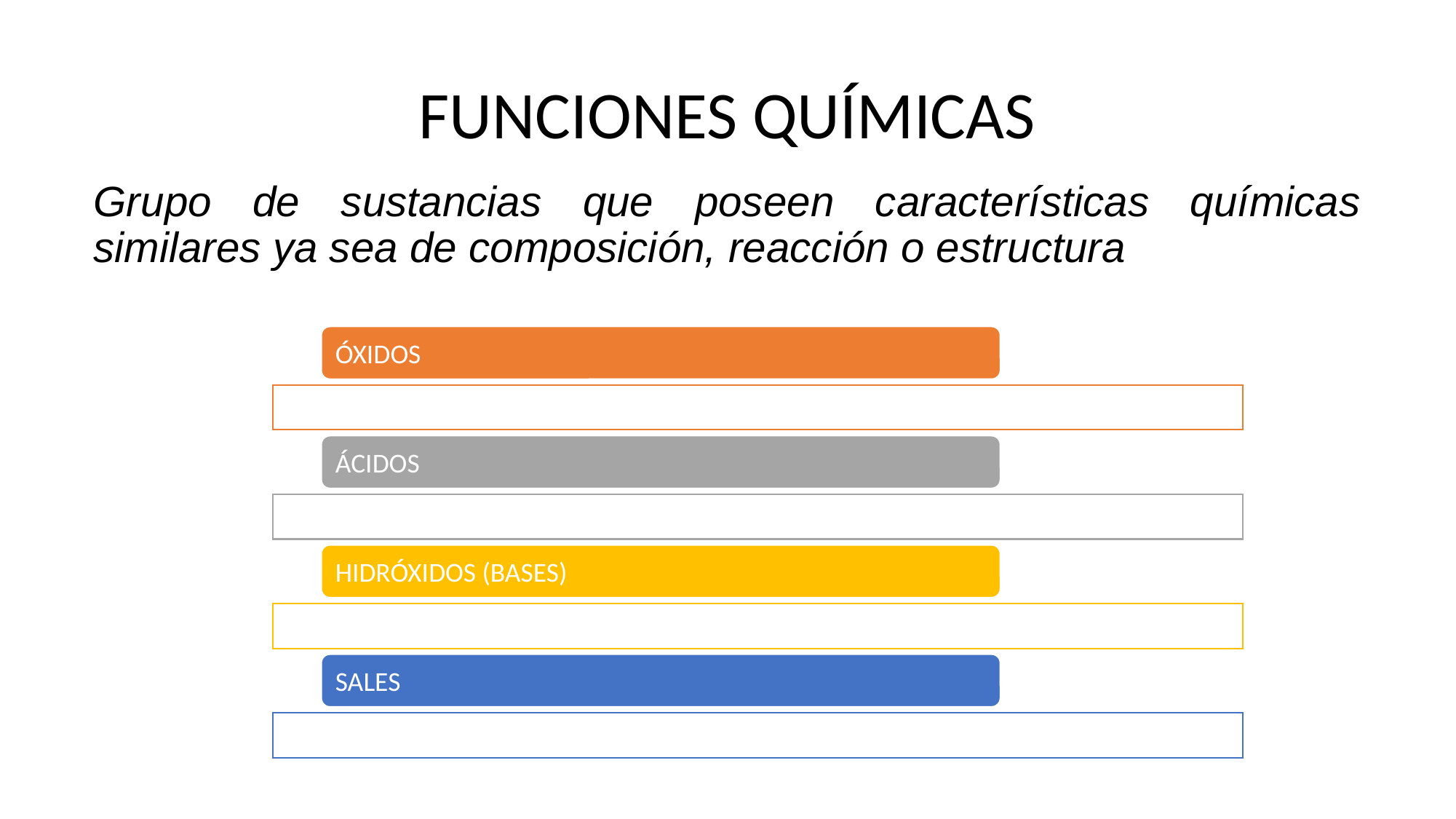

# FUNCIONES QUÍMICAS
Grupo de sustancias que poseen características químicas similares ya sea de composición, reacción o estructura
ÓXIDOS
ÁCIDOS
HIDRÓXIDOS (BASES)
SALES